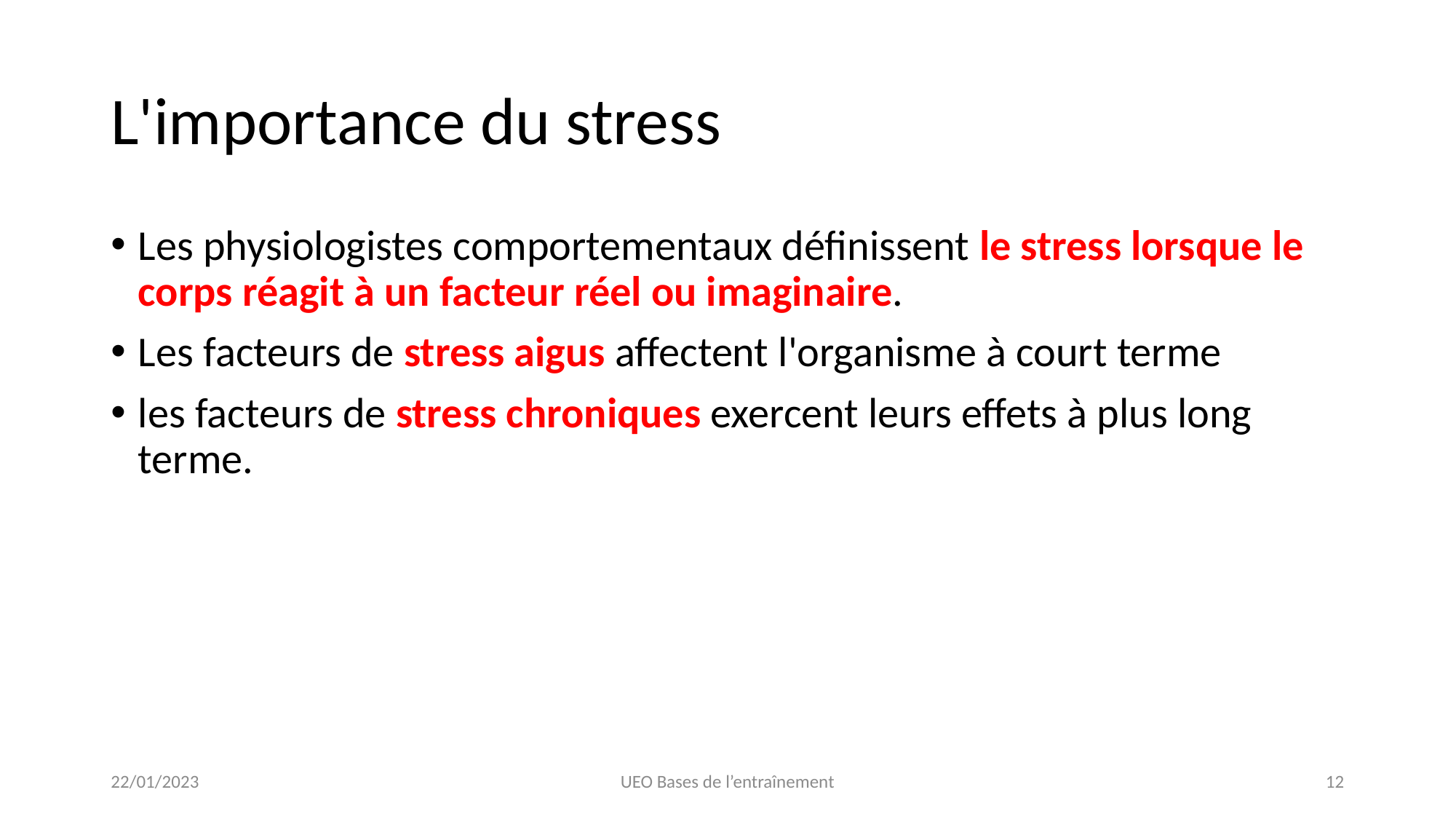

# L'importance du stress
Les physiologistes comportementaux définissent le stress lorsque le corps réagit à un facteur réel ou imaginaire.
Les facteurs de stress aigus affectent l'organisme à court terme
les facteurs de stress chroniques exercent leurs effets à plus long terme.
22/01/2023
UEO Bases de l’entraînement
12